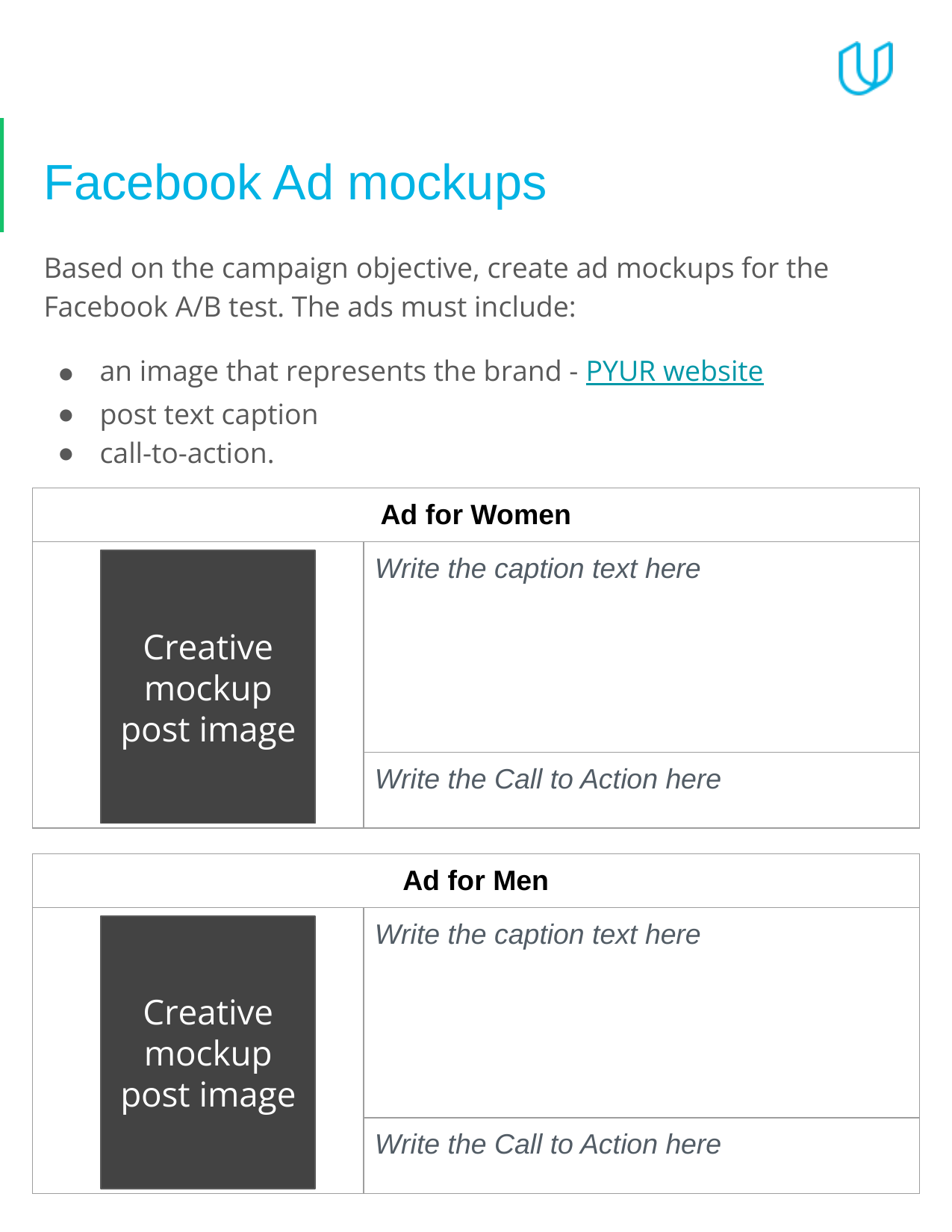

# Facebook Ad mockups
Based on the campaign objective, create ad mockups for the Facebook A/B test. The ads must include:
an image that represents the brand - PYUR website
post text caption
call-to-action.
| Ad for Women |  |
| --- | --- |
|  | Write the caption text here |
|  | Write the Call to Action here |
Creative mockup post image

| Ad for Men |  |
| --- | --- |
|  | Write the caption text here |
|  | Write the Call to Action here |
Creative mockup post image